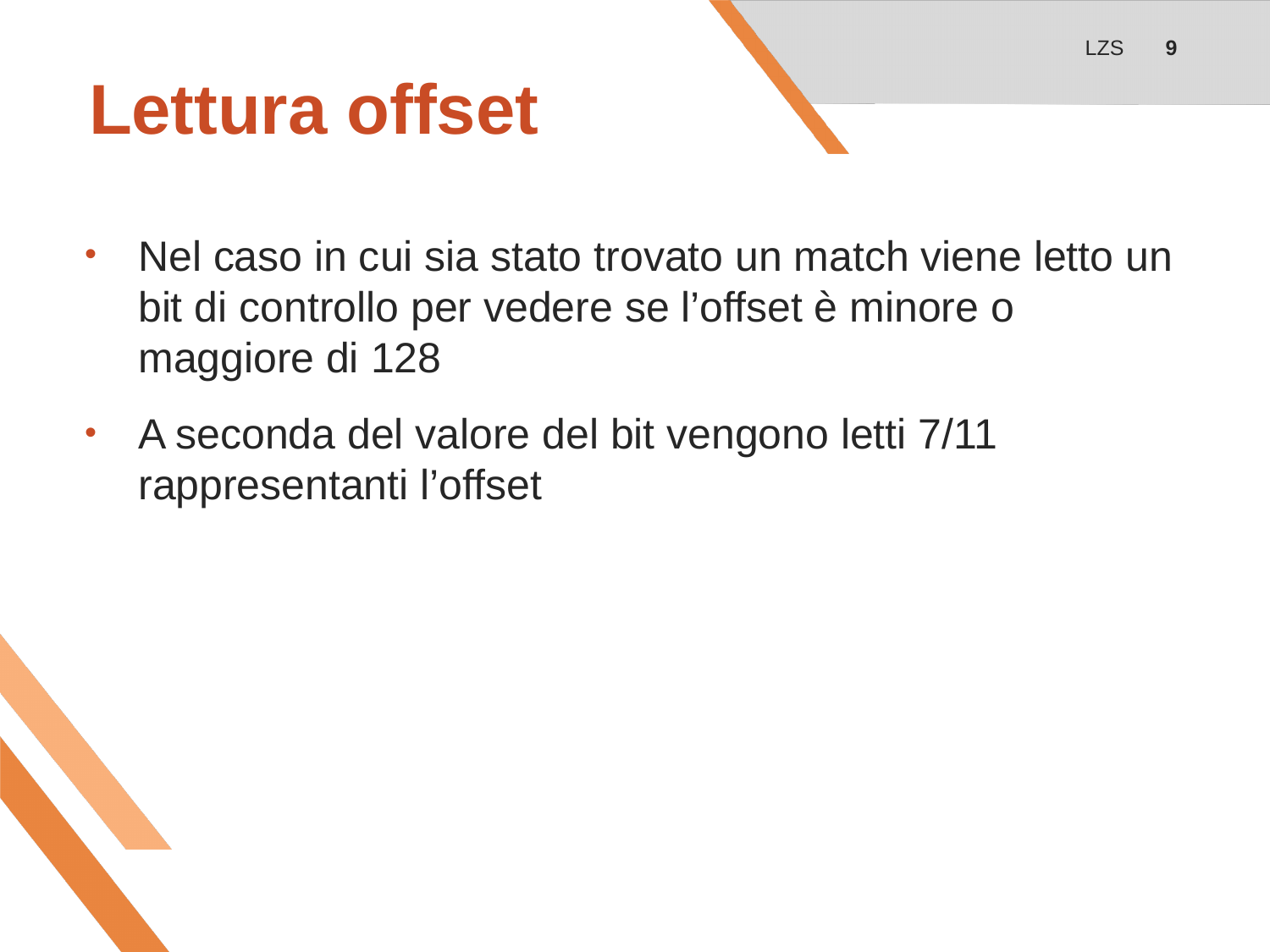

LZS
9
# Lettura offset
Nel caso in cui sia stato trovato un match viene letto un bit di controllo per vedere se l’offset è minore o maggiore di 128
A seconda del valore del bit vengono letti 7/11 rappresentanti l’offset